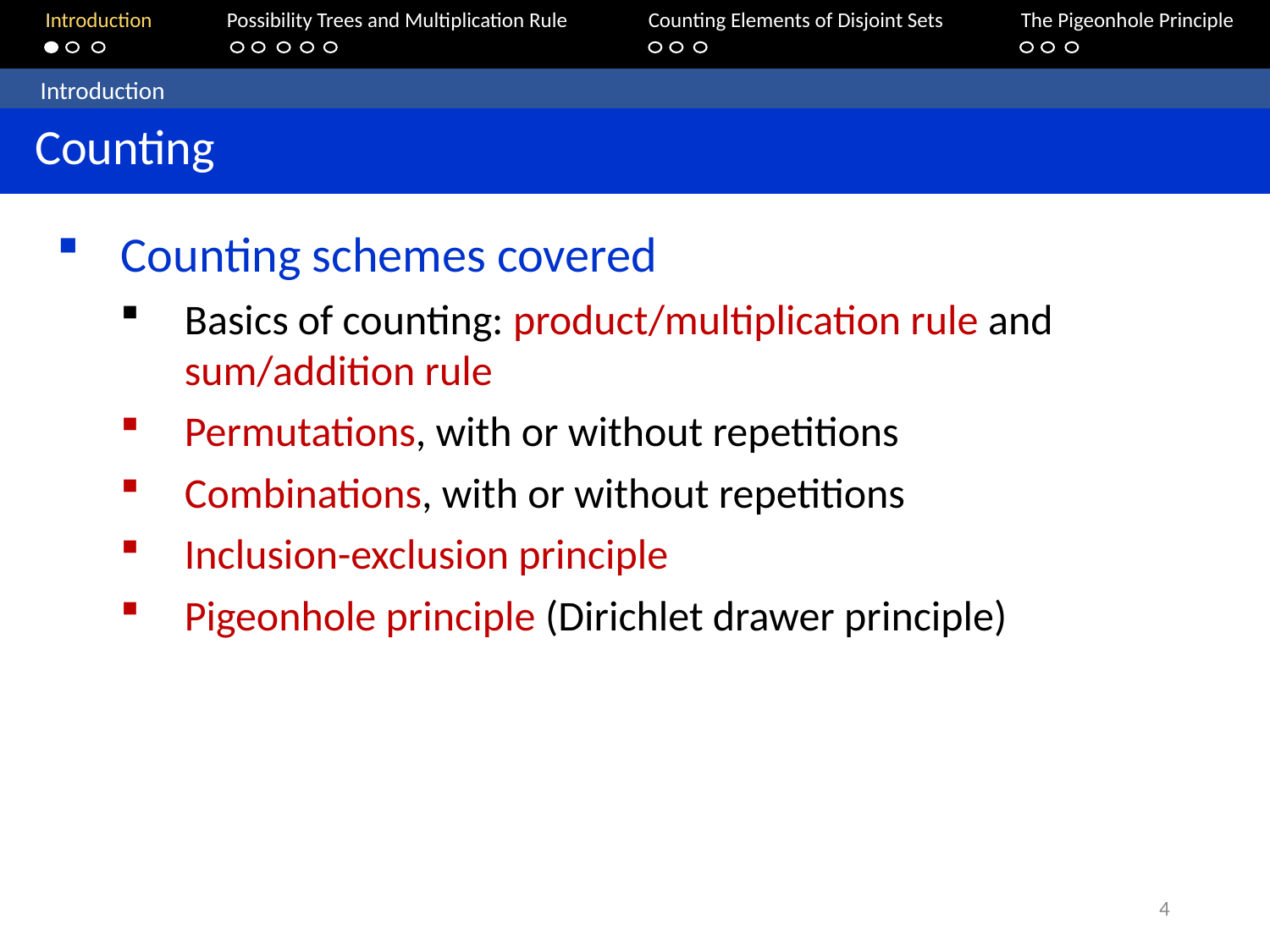

Introduction	Possibility Trees and Multiplication Rule	Counting Elements of Disjoint Sets		The Pigeonhole Principle

	Introduction
  Counting
Counting schemes covered
Basics of counting: product/multiplication rule and sum/addition rule
Permutations, with or without repetitions
Combinations, with or without repetitions
Inclusion-exclusion principle
Pigeonhole principle (Dirichlet drawer principle)
4